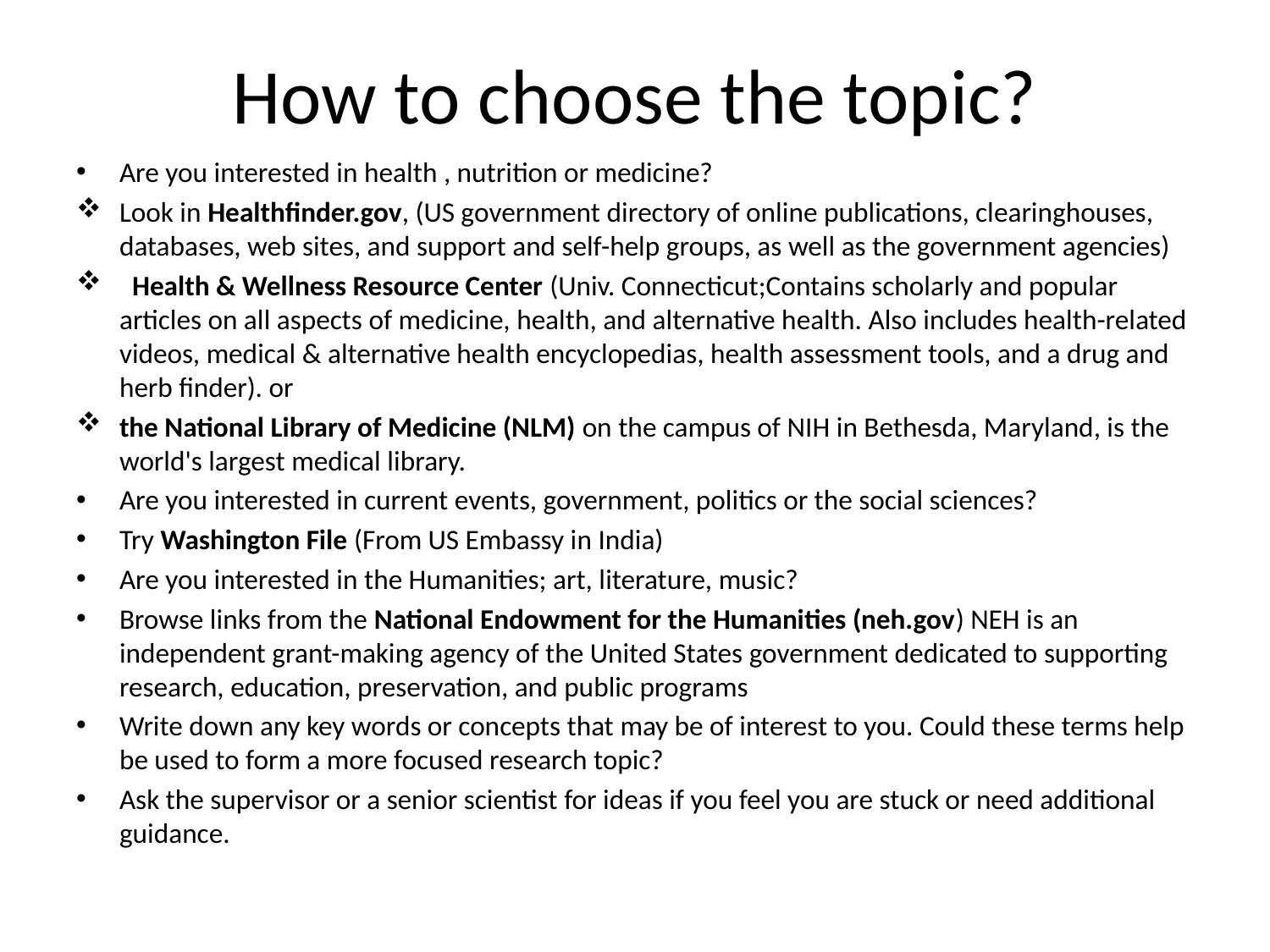

# How to choose the topic?
Are you interested in health , nutrition or medicine?
Look in Healthfinder.gov, (US government directory of online publications, clearinghouses, databases, web sites, and support and self-help groups, as well as the government agencies)
  Health & Wellness Resource Center (Univ. Connecticut;Contains scholarly and popular articles on all aspects of medicine, health, and alternative health. Also includes health-related videos, medical & alternative health encyclopedias, health assessment tools, and a drug and herb finder). or
the National Library of Medicine (NLM) on the campus of NIH in Bethesda, Maryland, is the world's largest medical library.
Are you interested in current events, government, politics or the social sciences?
Try Washington File (From US Embassy in India)
Are you interested in the Humanities; art, literature, music?
Browse links from the National Endowment for the Humanities (neh.gov) NEH is an independent grant-making agency of the United States government dedicated to supporting research, education, preservation, and public programs
Write down any key words or concepts that may be of interest to you. Could these terms help be used to form a more focused research topic?
Ask the supervisor or a senior scientist for ideas if you feel you are stuck or need additional guidance.